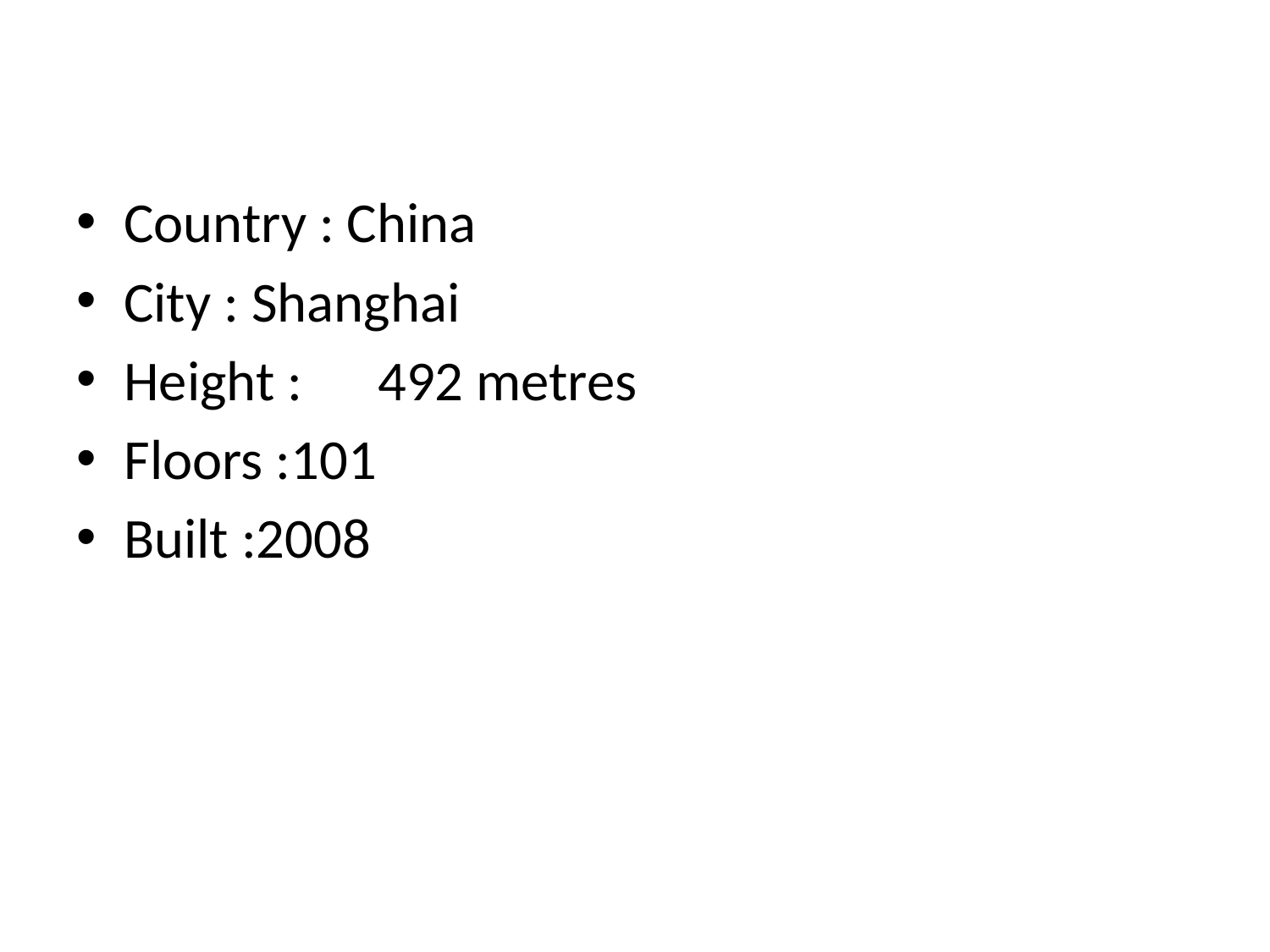

Country : China
City : Shanghai
Height : 	492 metres
Floors :101
Built :2008